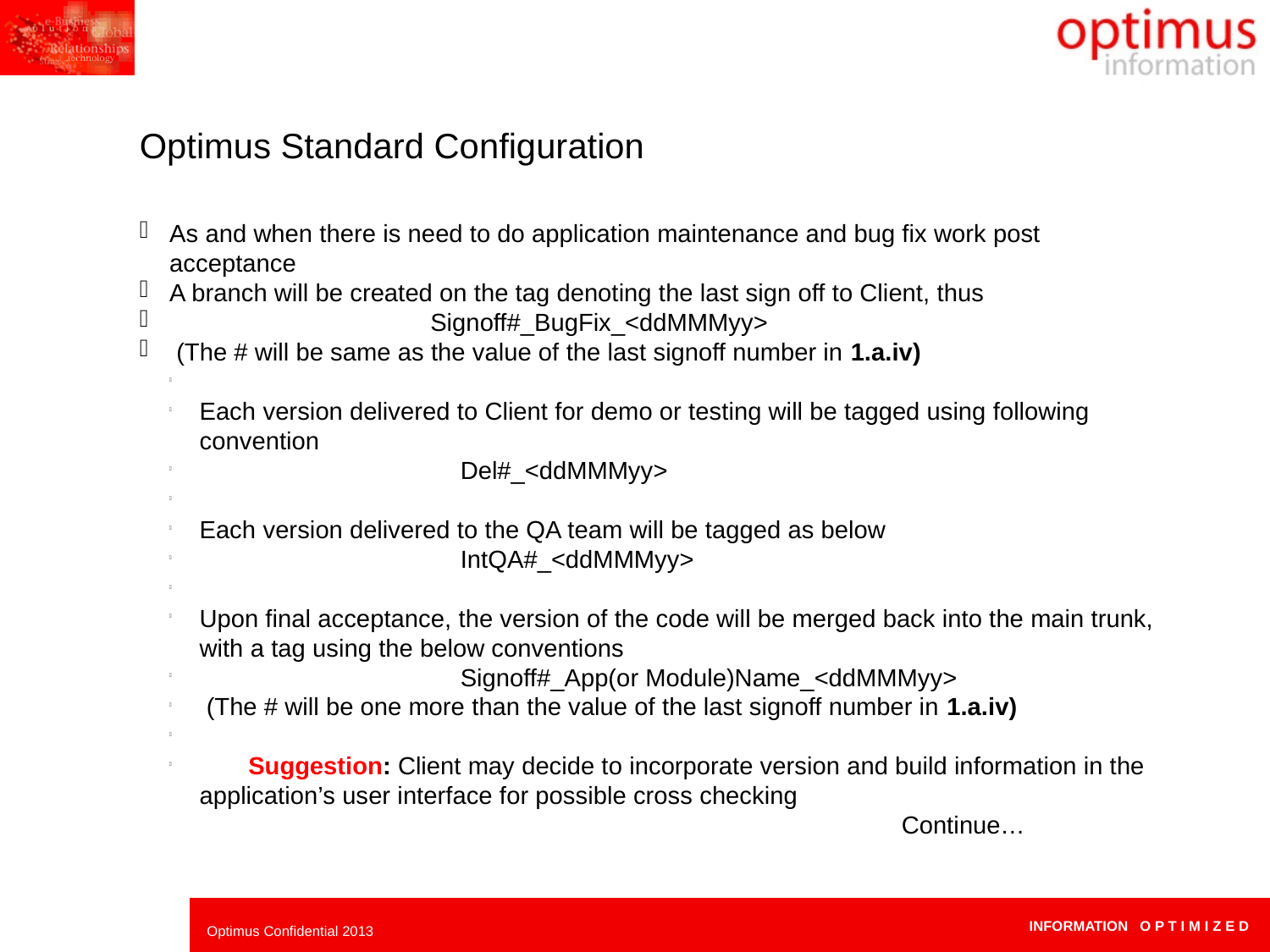

Optimus Standard Configuration
As and when there is need to do application maintenance and bug fix work post acceptance
A branch will be created on the tag denoting the last sign off to Client, thus
		 Signoff#_BugFix_<ddMMMyy>
 (The # will be same as the value of the last signoff number in 1.a.iv)

Each version delivered to Client for demo or testing will be tagged using following convention
		 Del#_<ddMMMyy>

Each version delivered to the QA team will be tagged as below
		 IntQA#_<ddMMMyy>

Upon final acceptance, the version of the code will be merged back into the main trunk, with a tag using the below conventions
		 Signoff#_App(or Module)Name_<ddMMMyy>
 (The # will be one more than the value of the last signoff number in 1.a.iv)

       Suggestion: Client may decide to incorporate version and build information in the application’s user interface for possible cross checking
						Continue…